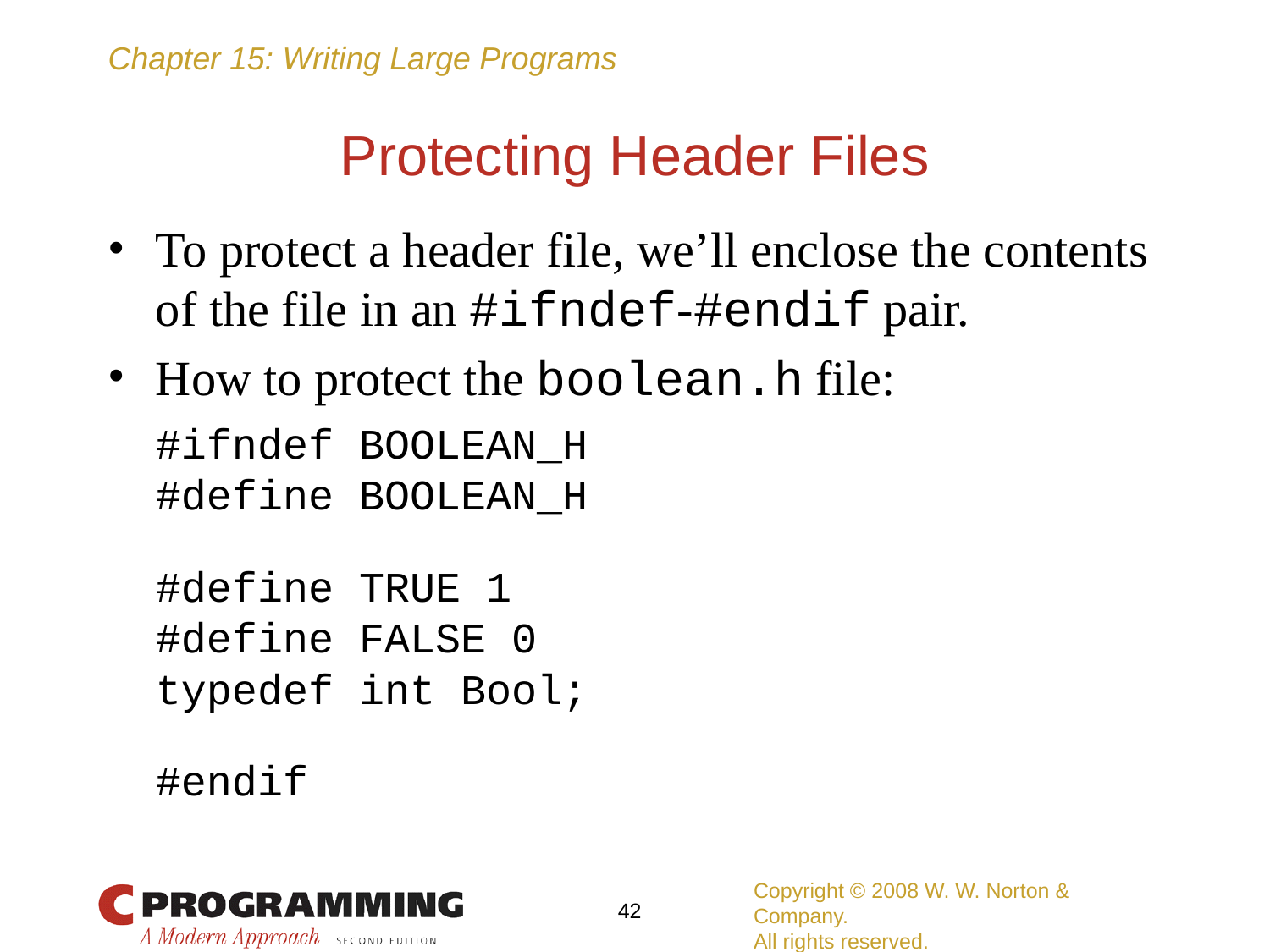

# Protecting Header Files
To protect a header file, we’ll enclose the contents of the file in an #ifndef-#endif pair.
How to protect the boolean.h file:
	#ifndef BOOLEAN_H
	#define BOOLEAN_H

	#define TRUE 1
	#define FALSE 0
	typedef int Bool;

	#endif
Copyright © 2008 W. W. Norton & Company.
All rights reserved.
42